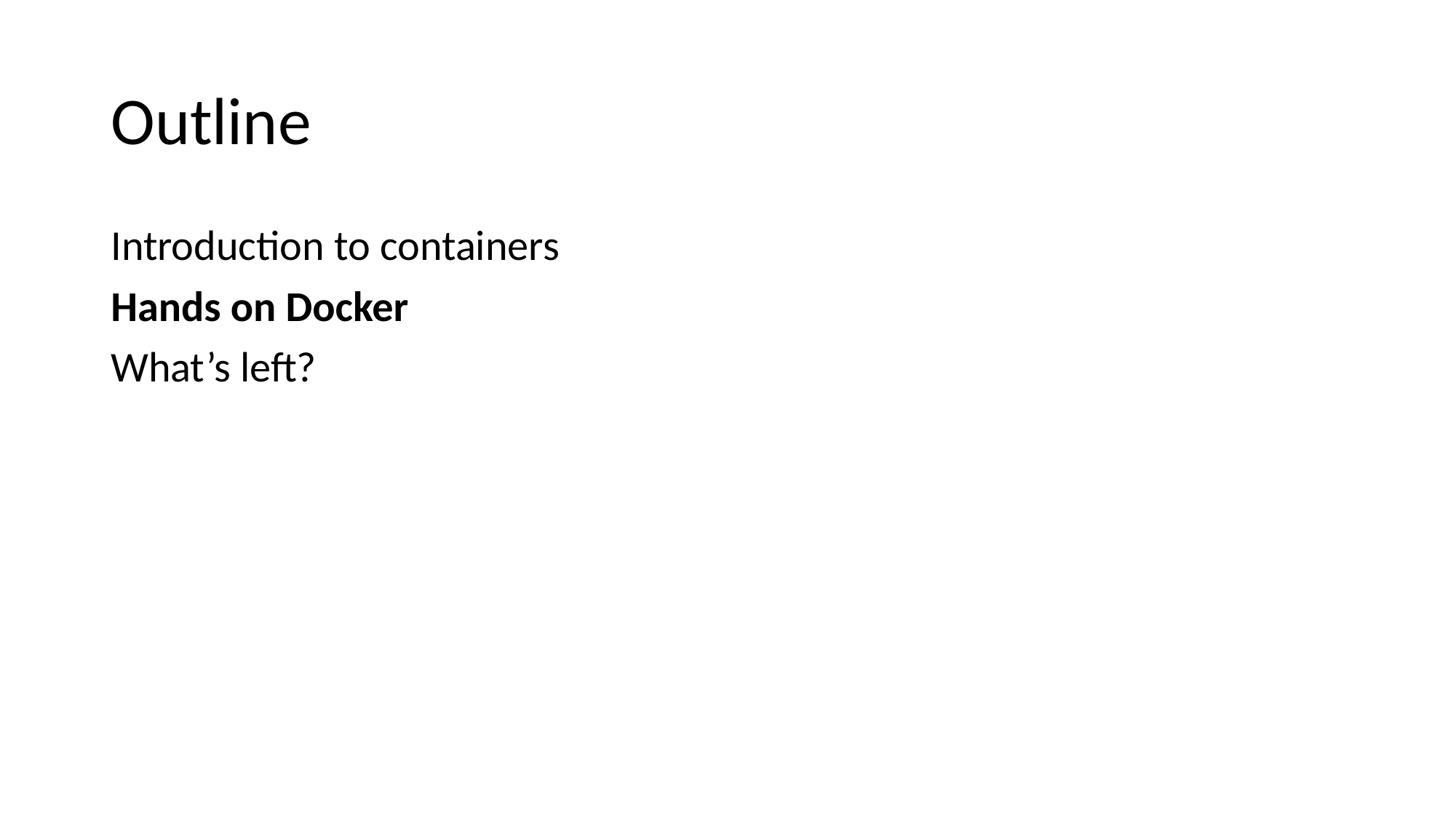

# Outline
Introduction to containers
Hands on Docker
What’s left?